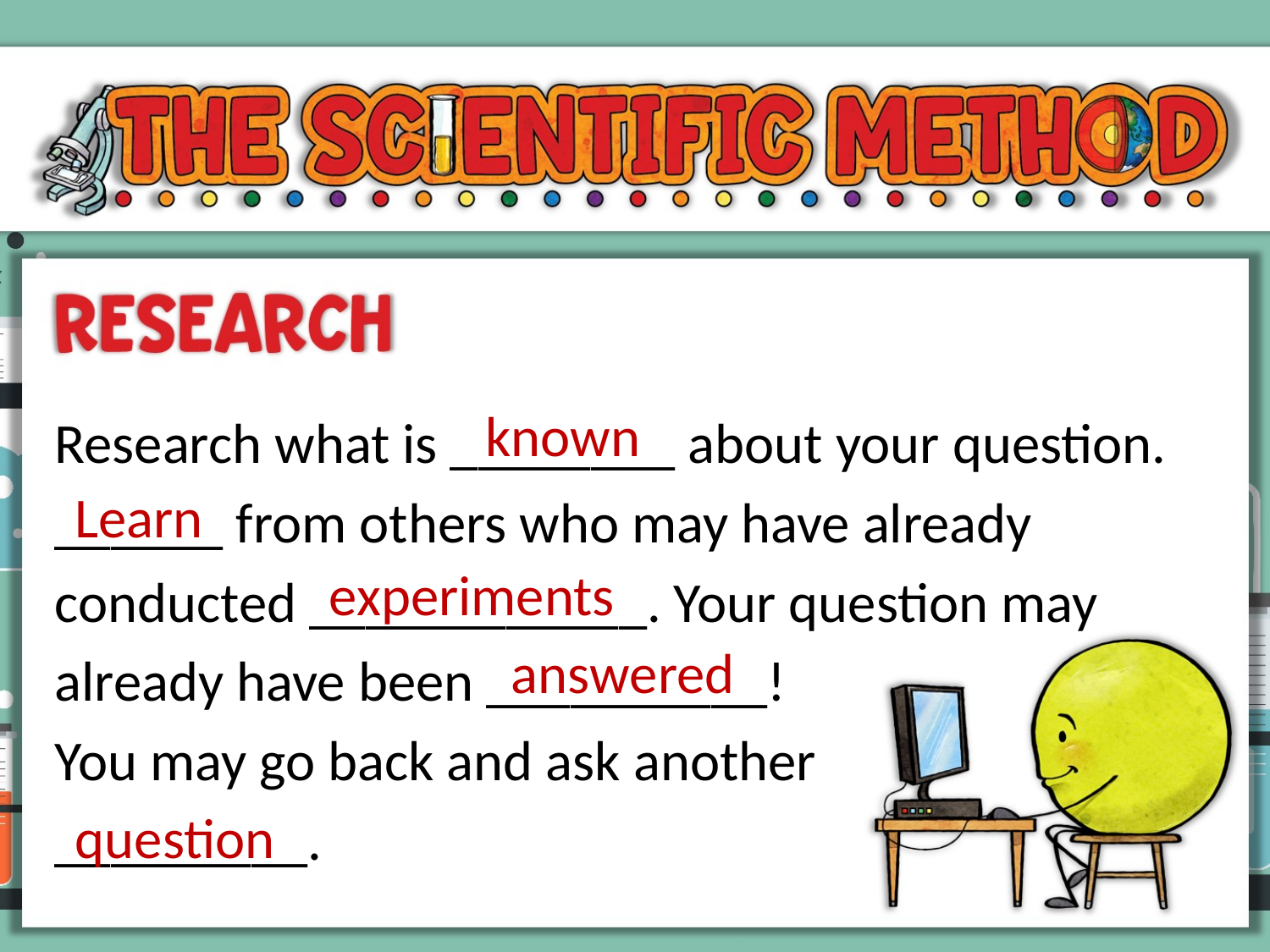

Research what is ________ about your question. ______ from others who may have already conducted ____________. Your question may already have been __________!
You may go back and ask another
_________.
known
Learn
experiments
answered
question